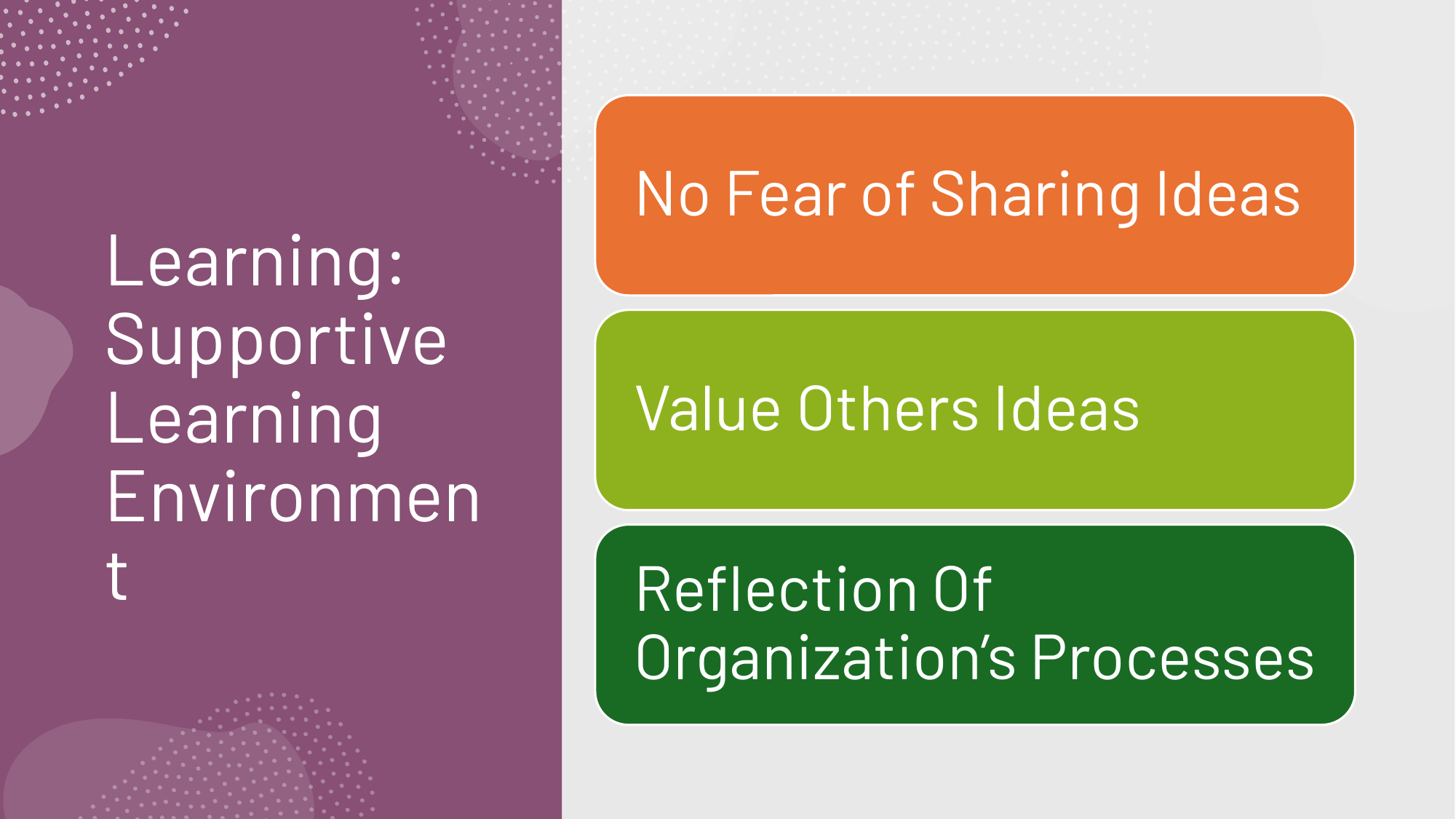

No Fear of Sharing Ideas
Value Others Ideas
Reflection Of Organization’s Processes
# Learning: Supportive Learning Environment